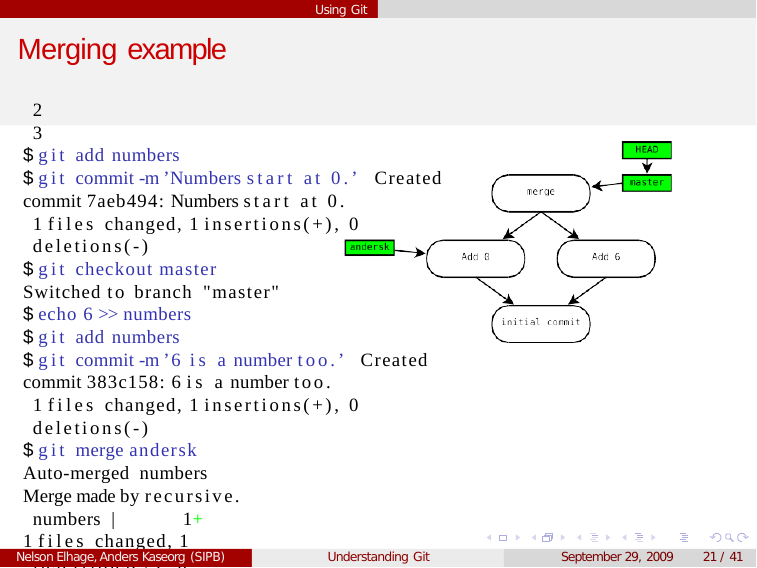

Using Git

# Merging example
2
3
$ git add numbers
$ git commit -m ’Numbers start at 0.’  Created commit 7aeb494: Numbers start at 0.
1 files changed, 1 insertions(+), 0 deletions(-)
$ git checkout master  Switched to branch "master"
$ echo 6 >> numbers
$ git add numbers
$ git commit -m ’6 is a number too.’  Created commit 383c158: 6 is a number too.
1 files changed, 1 insertions(+), 0 deletions(-)
$ git merge andersk  Auto-merged numbers
Merge made by recursive.  numbers |	1+
1 files changed, 1 insertions(+), 0 deletions(-)

Nelson Elhage, Anders Kaseorg (SIPB)
Understanding Git
September 29, 2009
21 / 41